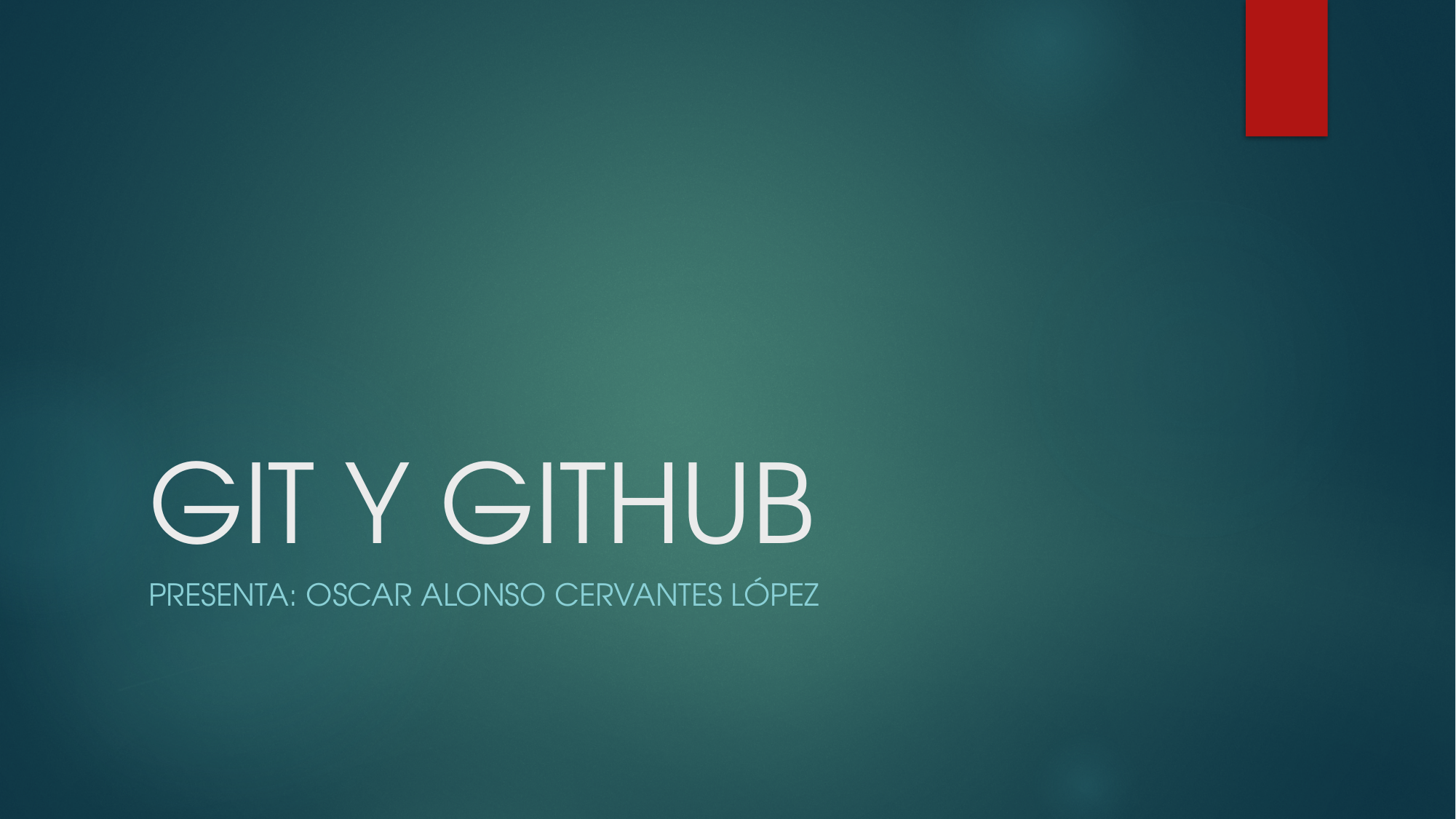

# GIT Y GITHUB
Presenta: Oscar Alonso Cervantes López